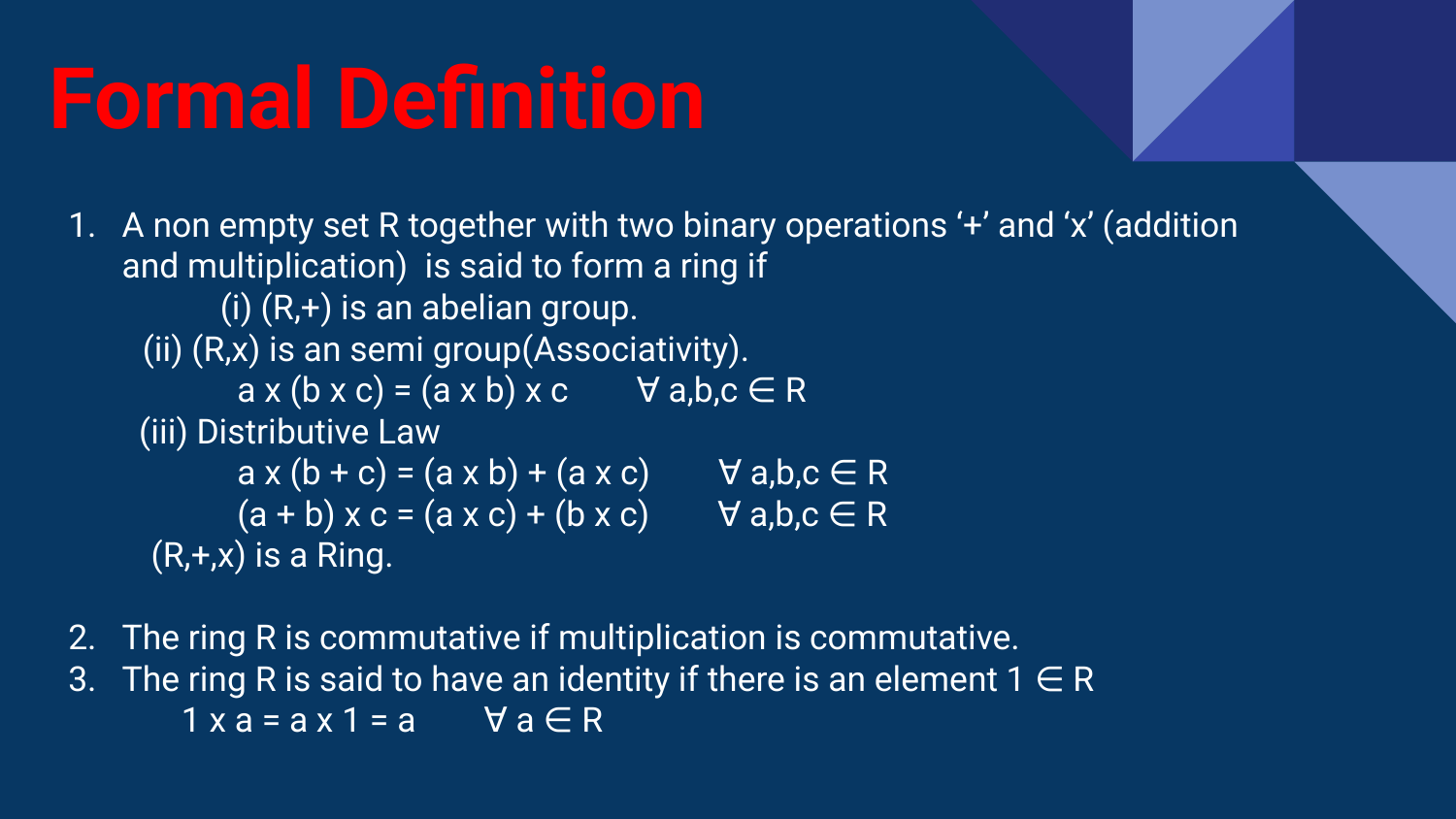

# Formal Definition
A non empty set R together with two binary operations ‘+’ and ‘x’ (addition and multiplication)  is said to form a ring if
  	   (i) (R,+) is an abelian group.
           (ii) (R,x) is an semi group(Associativity).
           	     a x (b x c) = (a x b) x c        ∀ a,b,c ∈ R
  (iii) Distributive Law
          	     a x (b + c) = (a x b) + (a x c)        ∀ a,b,c ∈ R
          	     (a + b) x c = (a x c) + (b x c)        ∀ a,b,c ∈ R
            (R,+,x) is a Ring.

The ring R is commutative if multiplication is commutative.
The ring R is said to have an identity if there is an element 1 ∈ R
       1 x a = a x 1 = a        ∀ a ∈ R